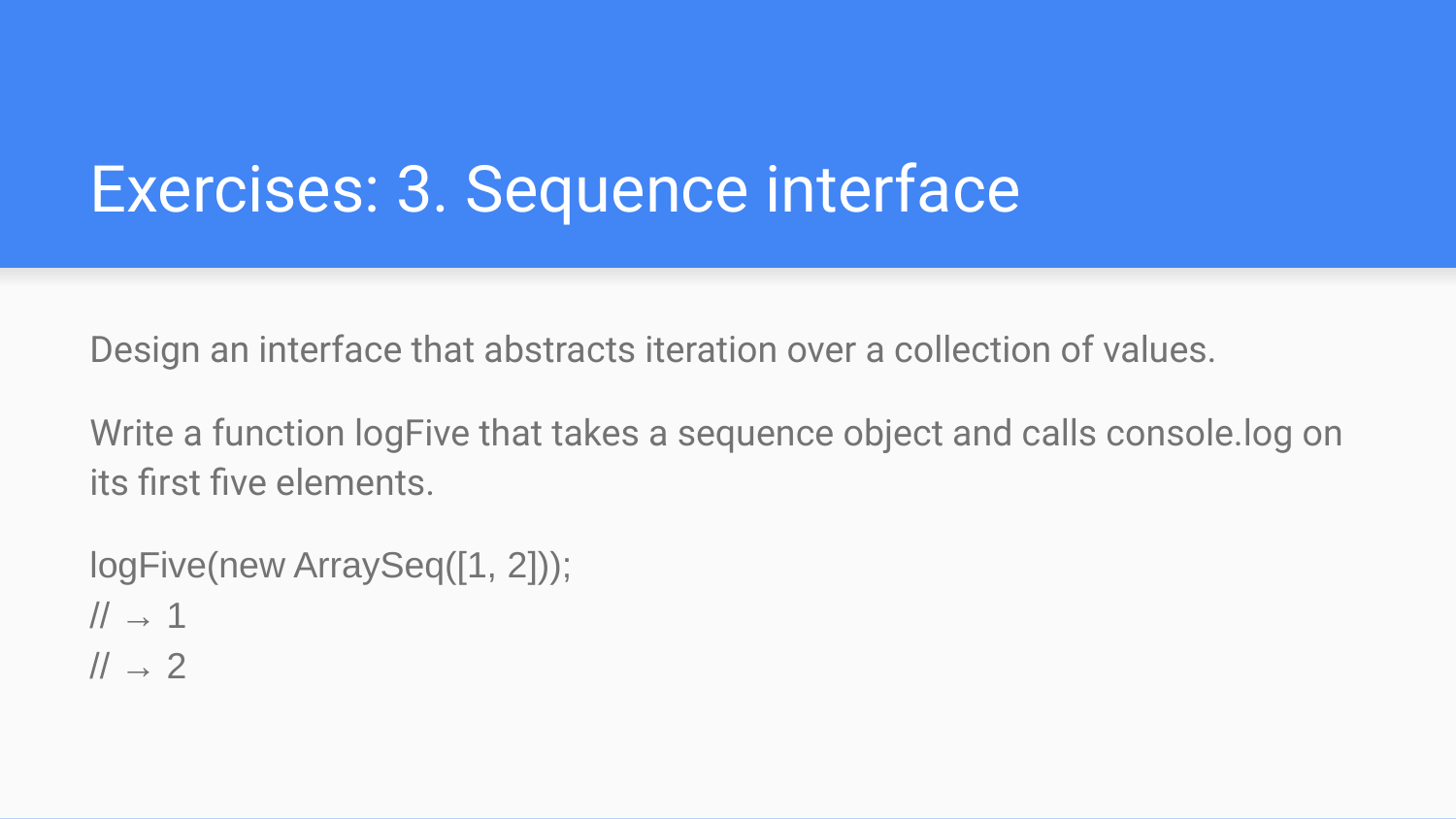

# Exercises: 3. Sequence interface
Design an interface that abstracts iteration over a collection of values.
Write a function logFive that takes a sequence object and calls console.log on its first five elements.
logFive(new ArraySeq([1, 2]));
// → 1
// → 2